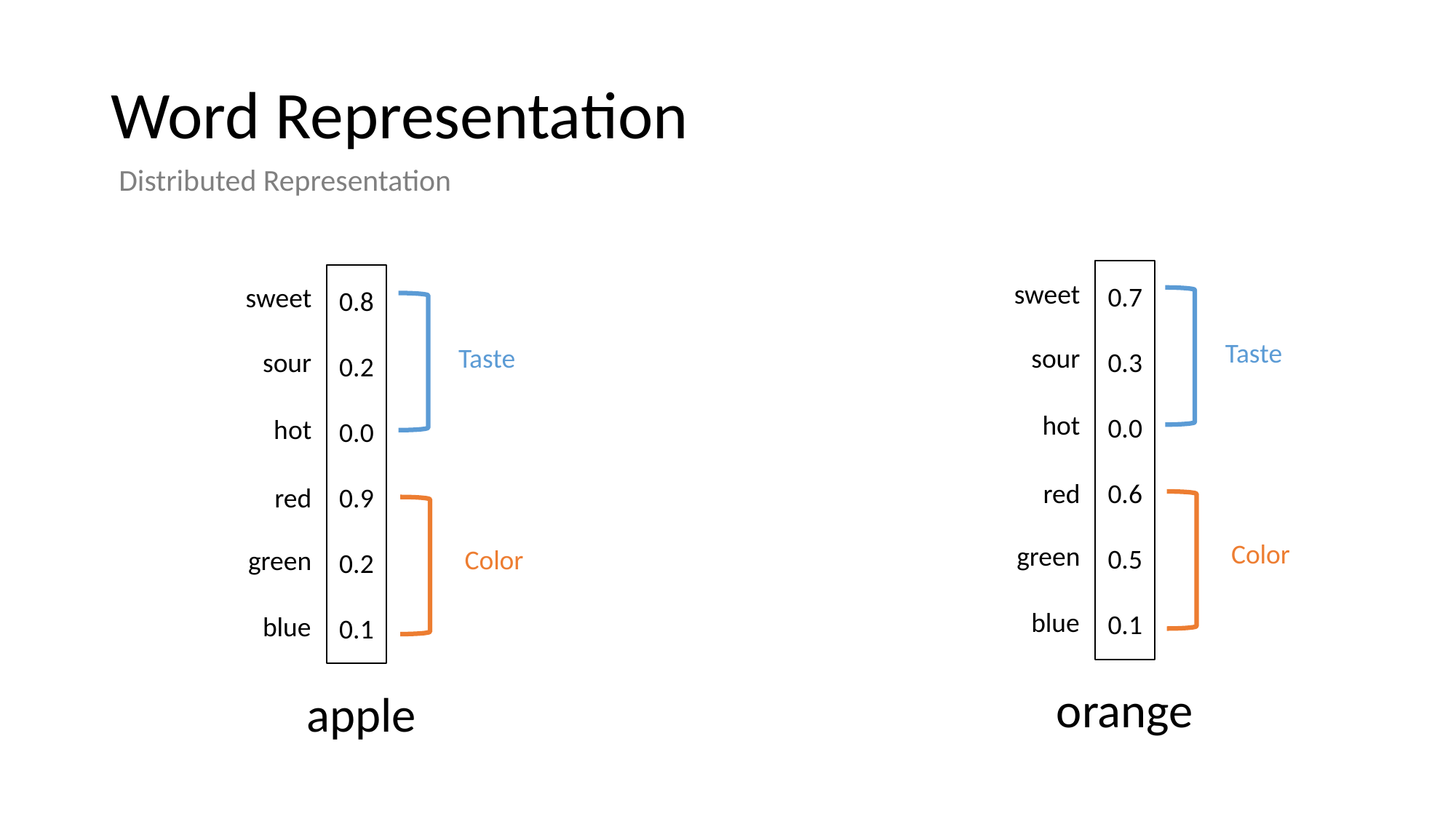

# Word Representation
Distributed Representation
0.7

0.3

0.0

0.6

0.5

0.1
0.8

0.2

0.0

0.9

0.2

0.1
sweet
sweet

Taste
Taste
sour
sour
hot
hot
red
red

Color
green
Color
green
blue
blue
orange
apple